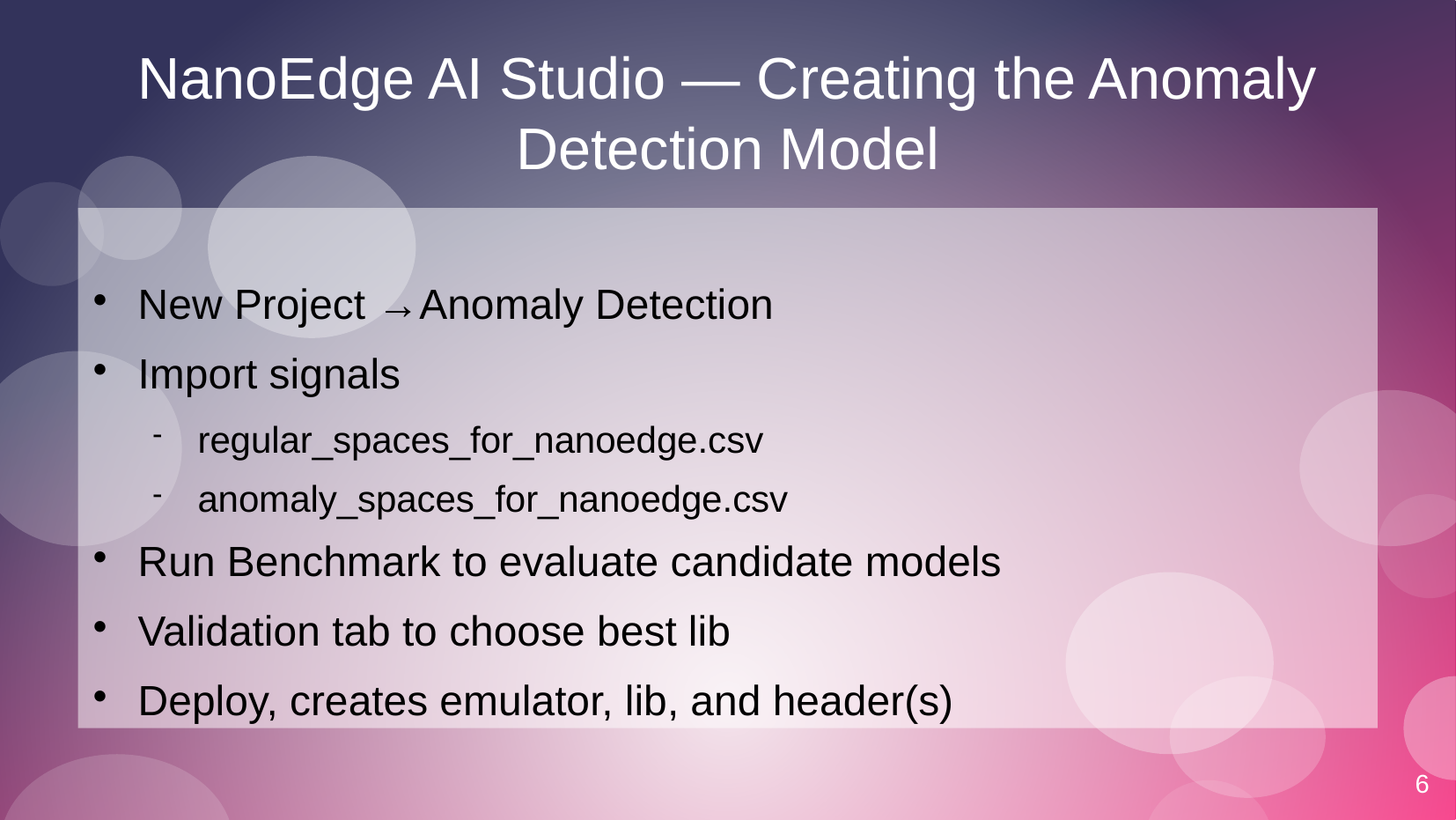

6
# NanoEdge AI Studio — Creating the Anomaly Detection Model

New Project →Anomaly Detection
Import signals
regular_spaces_for_nanoedge.csv
anomaly_spaces_for_nanoedge.csv
Run Benchmark to evaluate candidate models
Validation tab to choose best lib
Deploy, creates emulator, lib, and header(s)